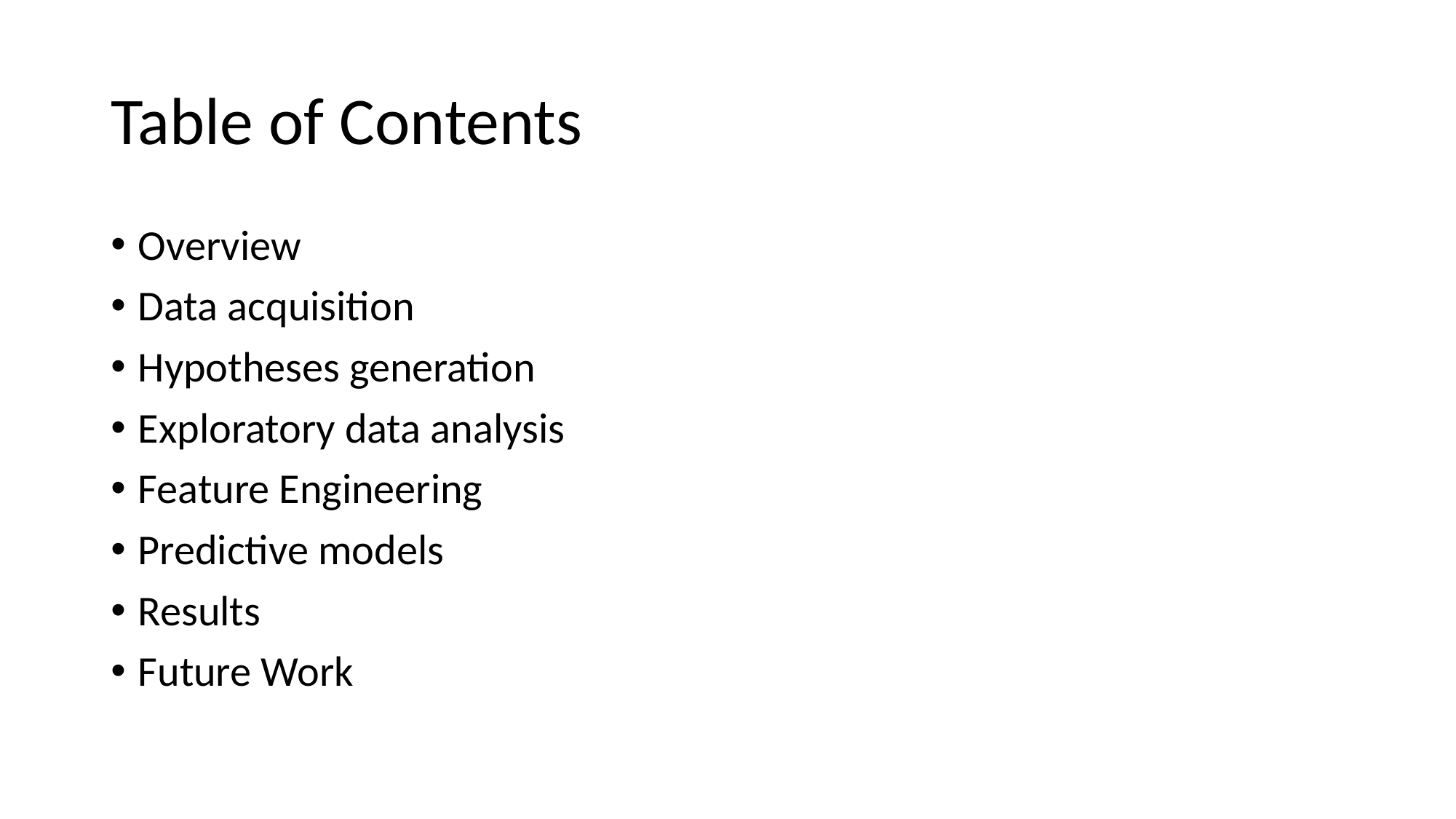

# Table of Contents
Overview
Data acquisition
Hypotheses generation
Exploratory data analysis
Feature Engineering
Predictive models
Results
Future Work